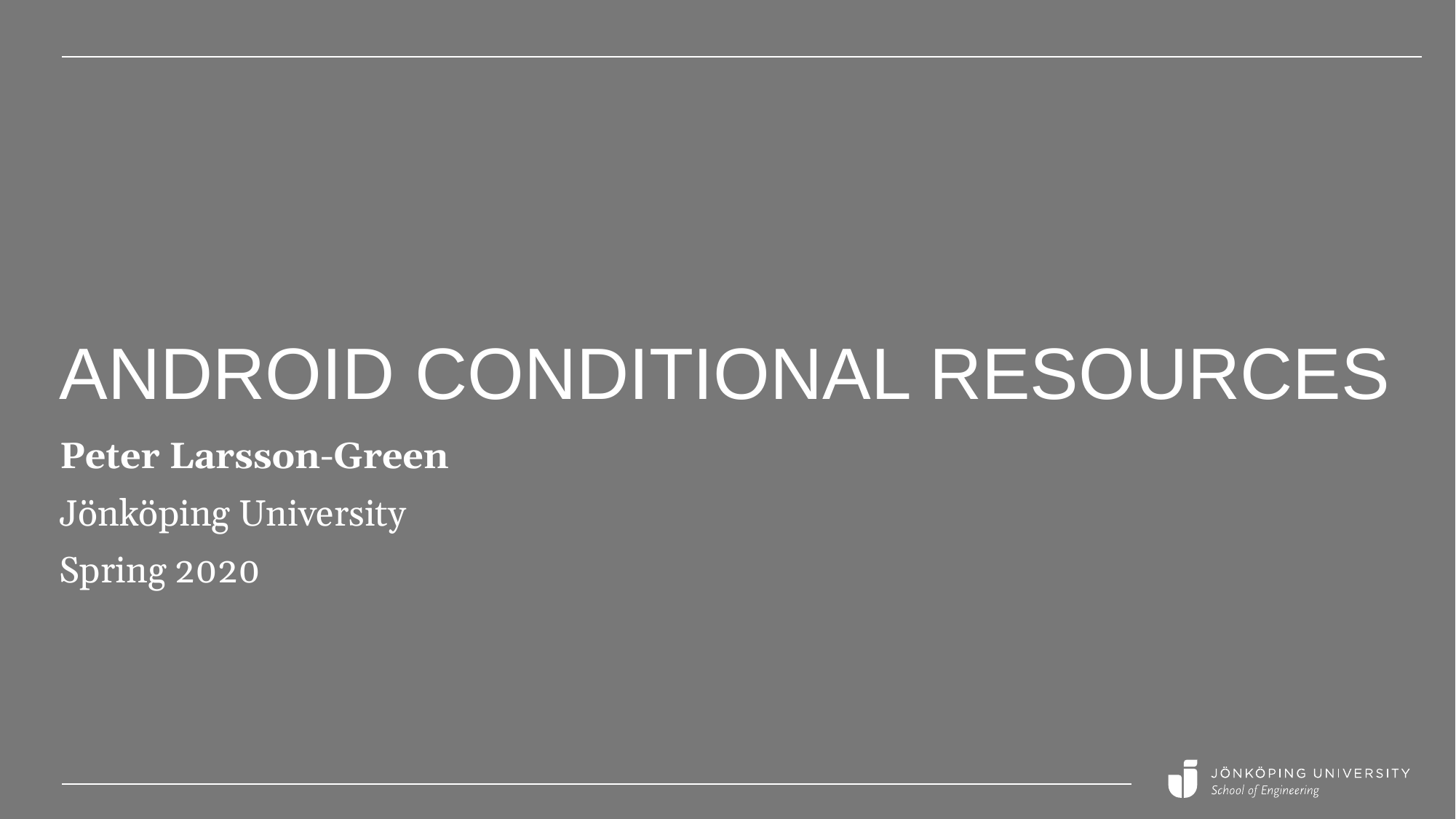

# Android Conditional Resources
Peter Larsson-Green
Jönköping University
Spring 2020